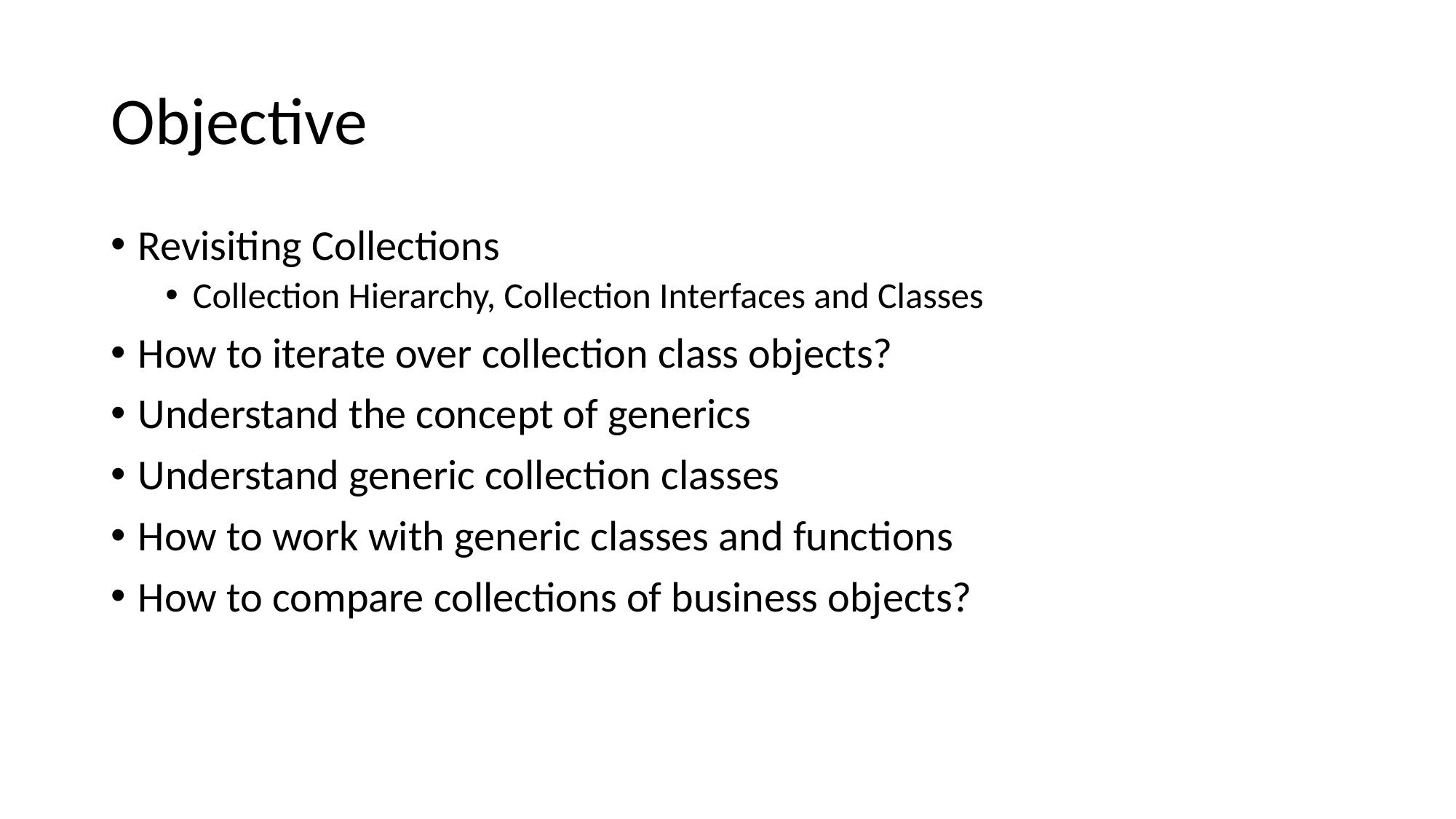

# Objective
Revisiting Collections
Collection Hierarchy, Collection Interfaces and Classes
How to iterate over collection class objects?
Understand the concept of generics
Understand generic collection classes
How to work with generic classes and functions
How to compare collections of business objects?